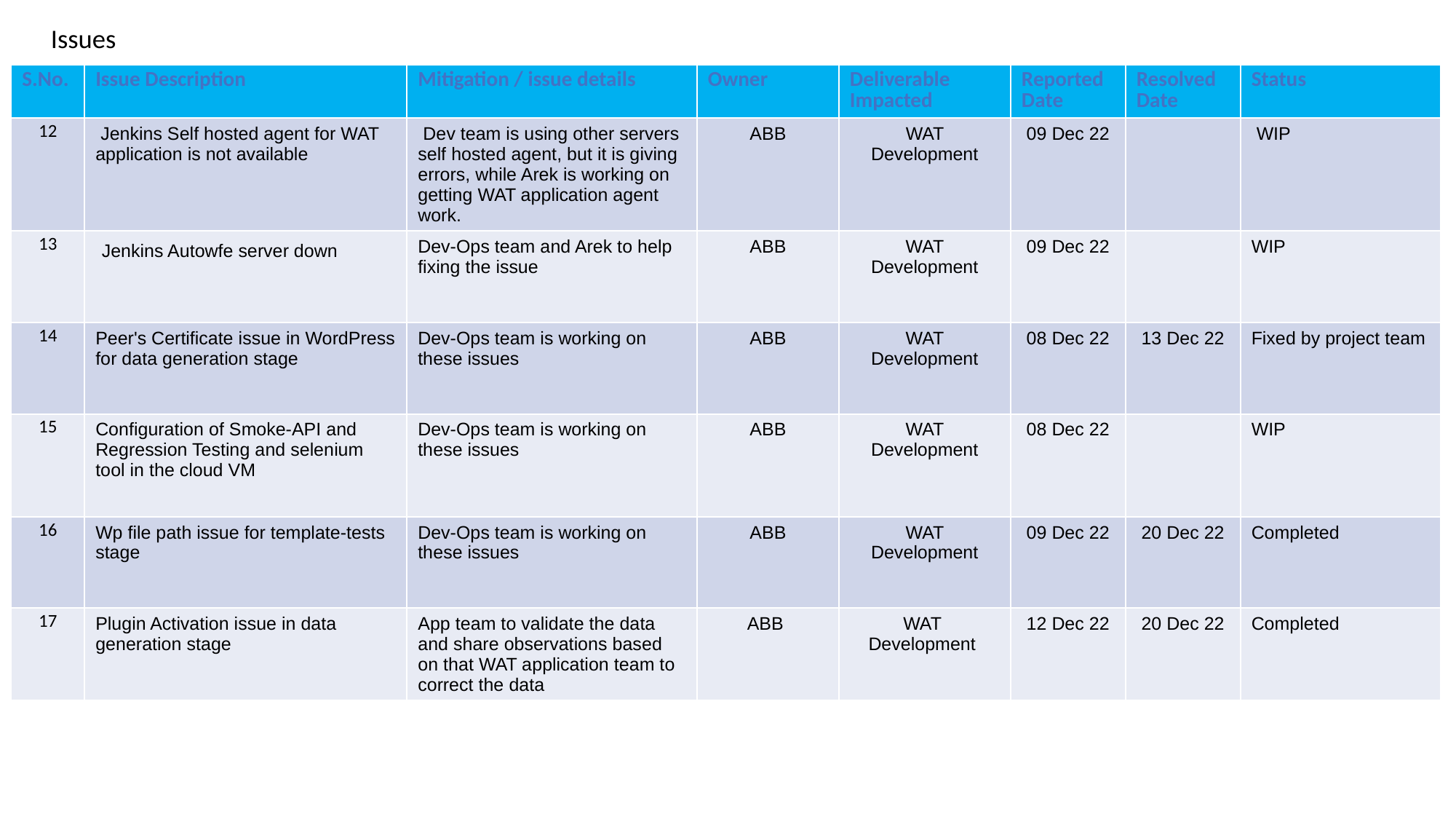

# Issues
| S.No. | Issue Description | Mitigation / issue details | Owner | Deliverable Impacted | Reported Date | Resolved Date | Status |
| --- | --- | --- | --- | --- | --- | --- | --- |
| 12 | Jenkins Self hosted agent for WAT application is not available | Dev team is using other servers self hosted agent, but it is giving errors, while Arek is working on getting WAT application agent work. | ABB | WAT Development | 09 Dec 22 |  | WIP |
| 13 | Jenkins Autowfe server down | Dev-Ops team and Arek to help fixing the issue | ABB | WAT Development | 09 Dec 22 |  | WIP |
| 14 | Peer's Certificate issue in WordPress for data generation stage | Dev-Ops team is working on these issues | ABB | WAT Development | 08 Dec 22 | 13 Dec 22 | Fixed by project team |
| 15 | Configuration of Smoke-API and Regression Testing and selenium tool in the cloud VM | Dev-Ops team is working on these issues | ABB | WAT Development | 08 Dec 22 |  | WIP |
| 16 | Wp file path issue for template-tests stage | Dev-Ops team is working on these issues | ABB | WAT Development | 09 Dec 22 | 20 Dec 22 | Completed |
| 17 | Plugin Activation issue in data generation stage | App team to validate the data and share observations based on that WAT application team to correct the data | ABB | WAT Development | 12 Dec 22 | 20 Dec 22 | Completed |